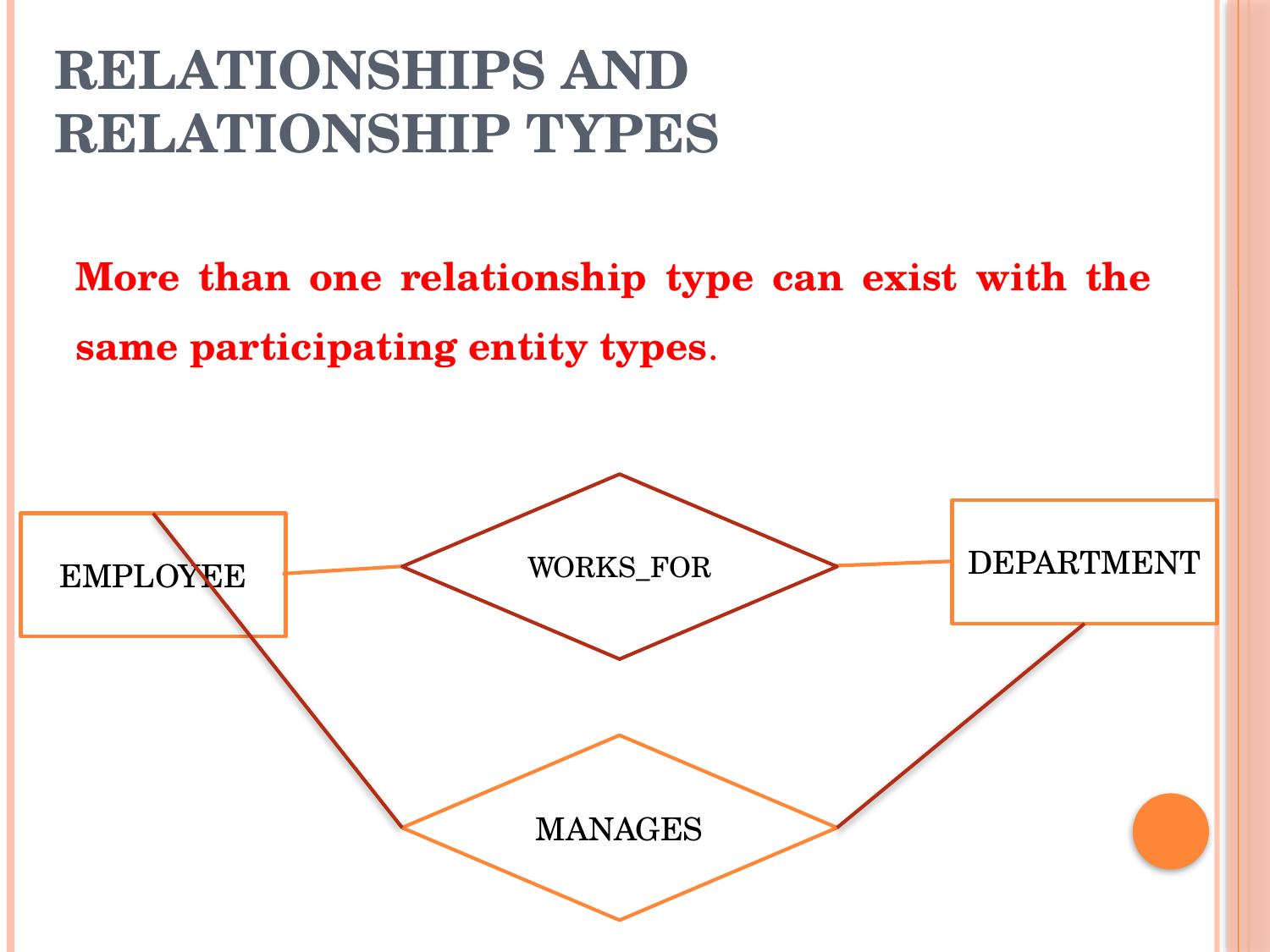

# Relationships and Relationship Types
More than one relationship type can exist with the same participating entity types.
WORKS_FOR
DEPARTMENT
EMPLOYEE
MANAGES